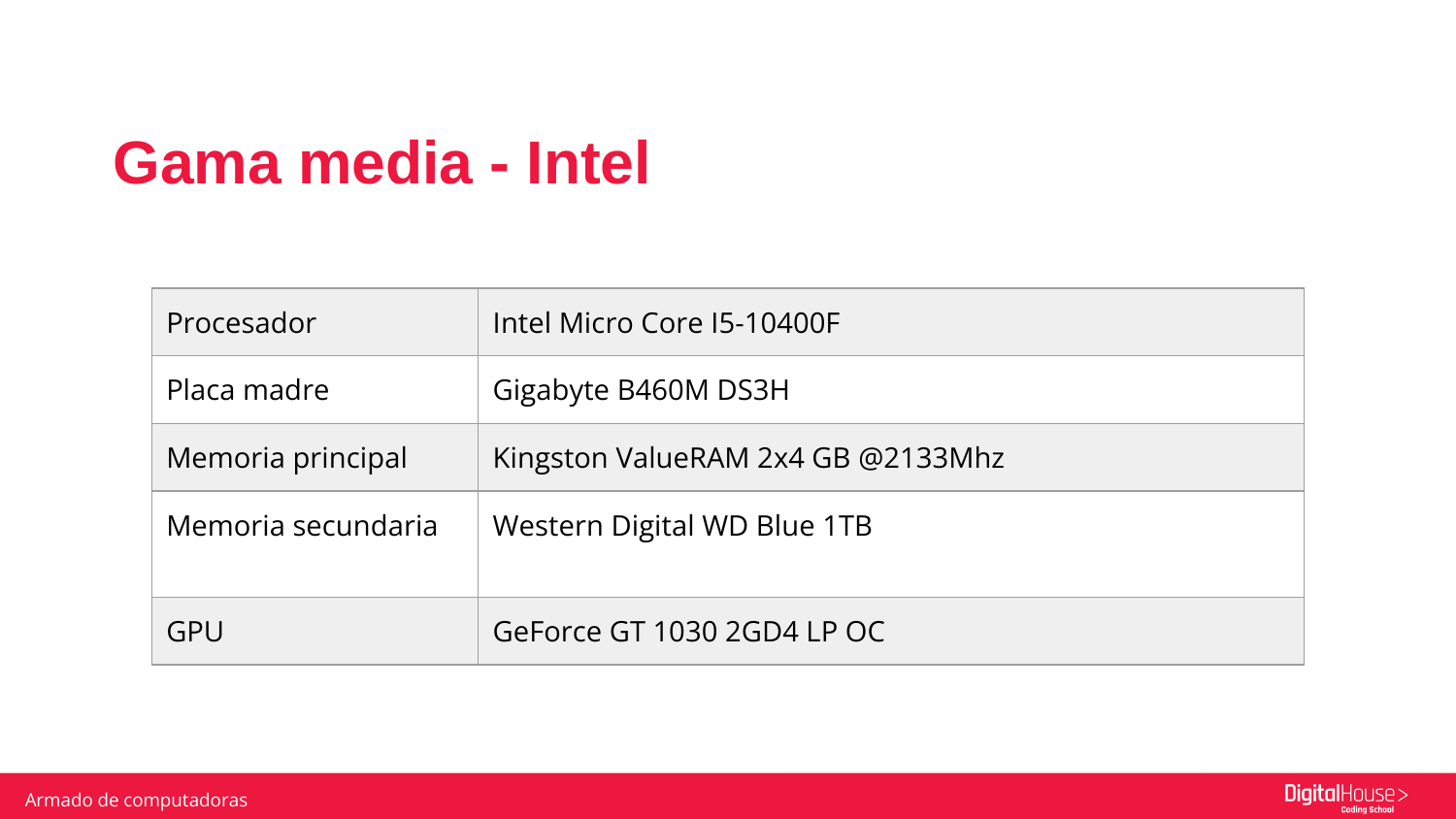

Gama media - Intel

| Procesador | Intel Micro Core I5-10400F |
| --- | --- |
| Placa madre | Gigabyte B460M DS3H |
| Memoria principal | Kingston ValueRAM 2x4 GB @2133Mhz |
| Memoria secundaria | Western Digital WD Blue 1TB |
| GPU | GeForce GT 1030 2GD4 LP OC |